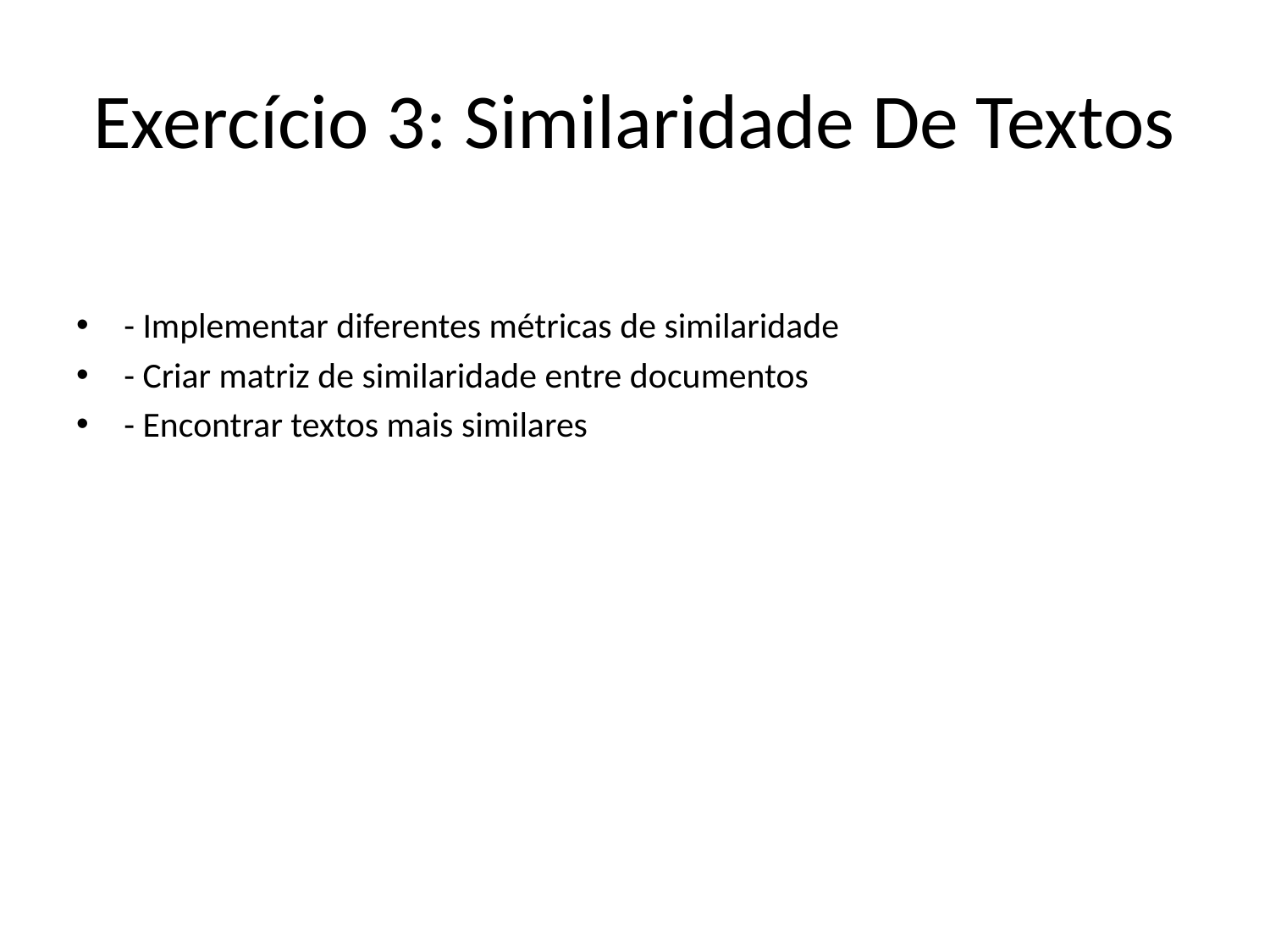

# Exercício 3: Similaridade De Textos

- Implementar diferentes métricas de similaridade
- Criar matriz de similaridade entre documentos
- Encontrar textos mais similares